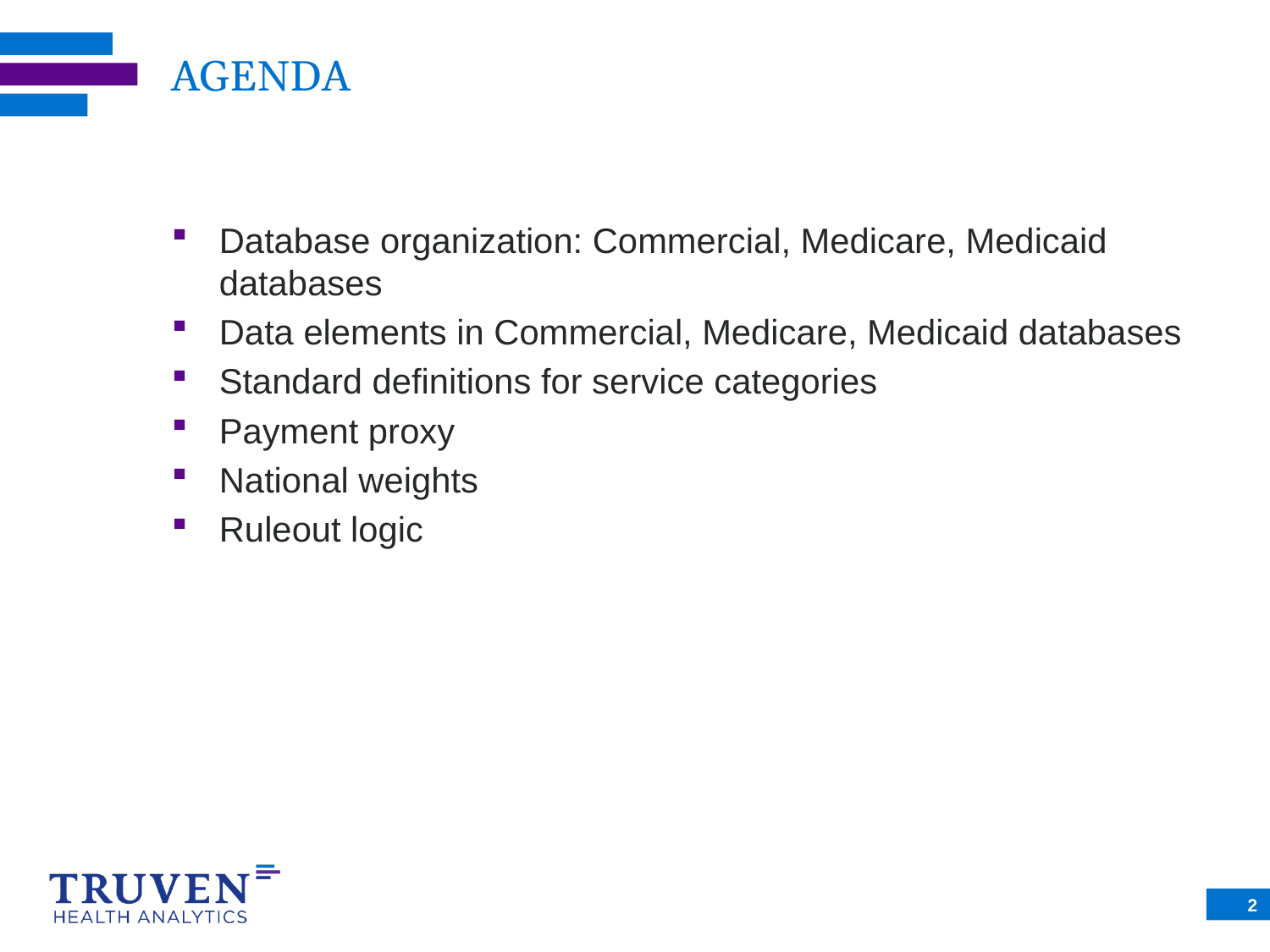

# AGENDA
Database organization: Commercial, Medicare, Medicaid databases
Data elements in Commercial, Medicare, Medicaid databases
Standard definitions for service categories
Payment proxy
National weights
Ruleout logic

2